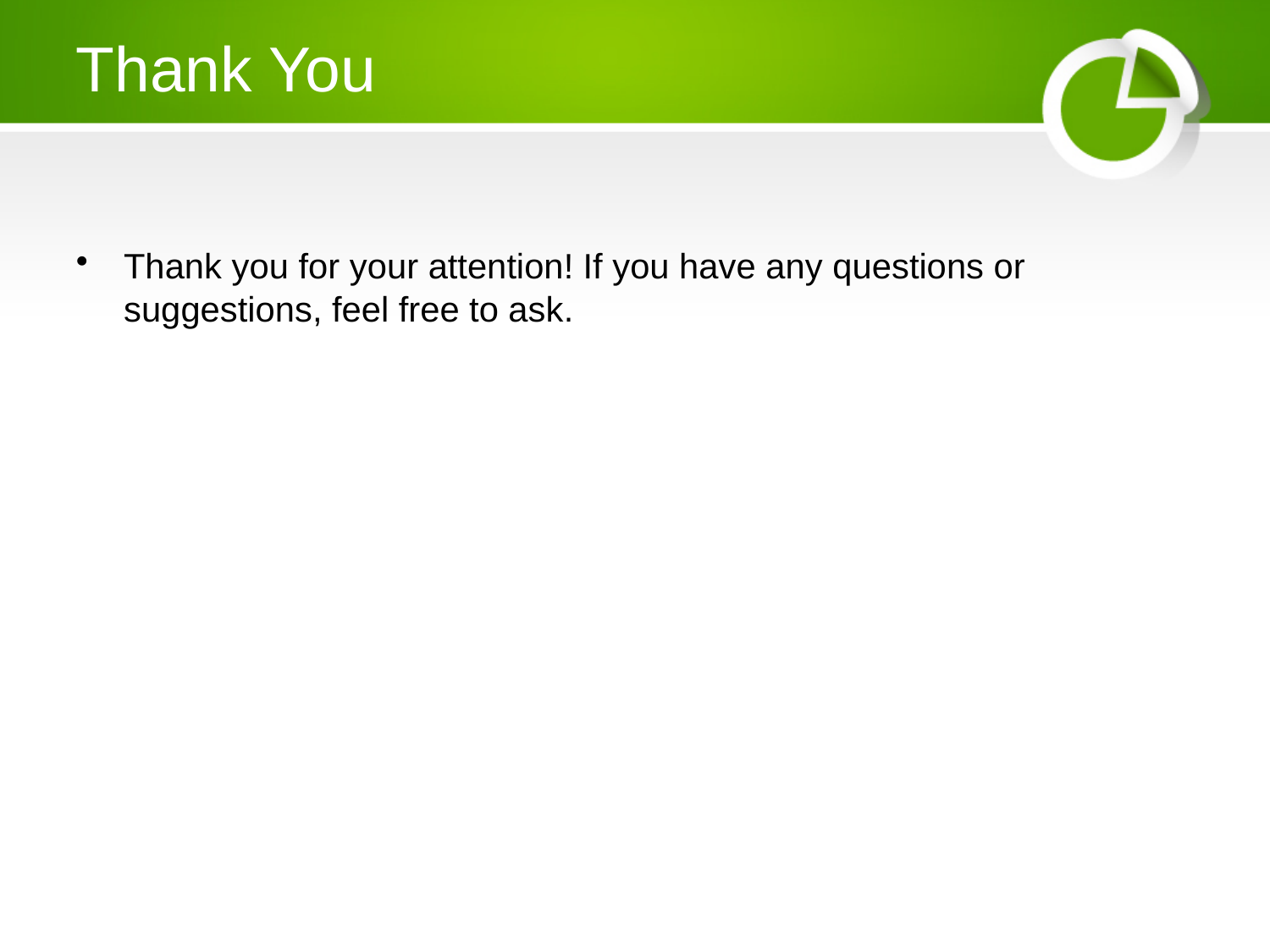

# Thank You

Thank you for your attention! If you have any questions or suggestions, feel free to ask.